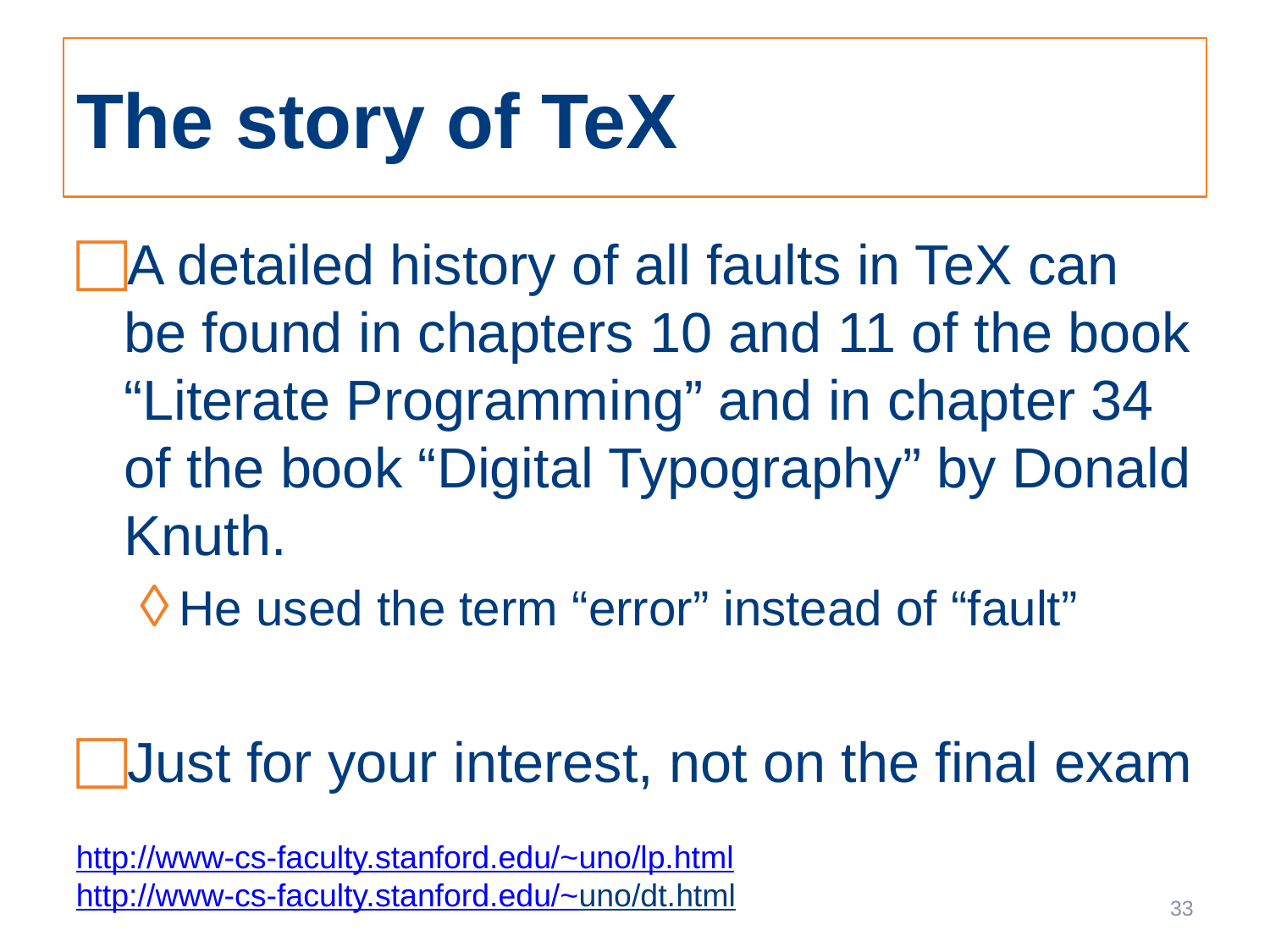

# The story of TeX
A detailed history of all faults in TeX can be found in chapters 10 and 11 of the book “Literate Programming” and in chapter 34 of the book “Digital Typography” by Donald Knuth.
He used the term “error” instead of “fault”

Just for your interest, not on the final exam
http://www-cs-faculty.stanford.edu/~uno/lp.html
http://www-cs-faculty.stanford.edu/~uno/dt.html
33